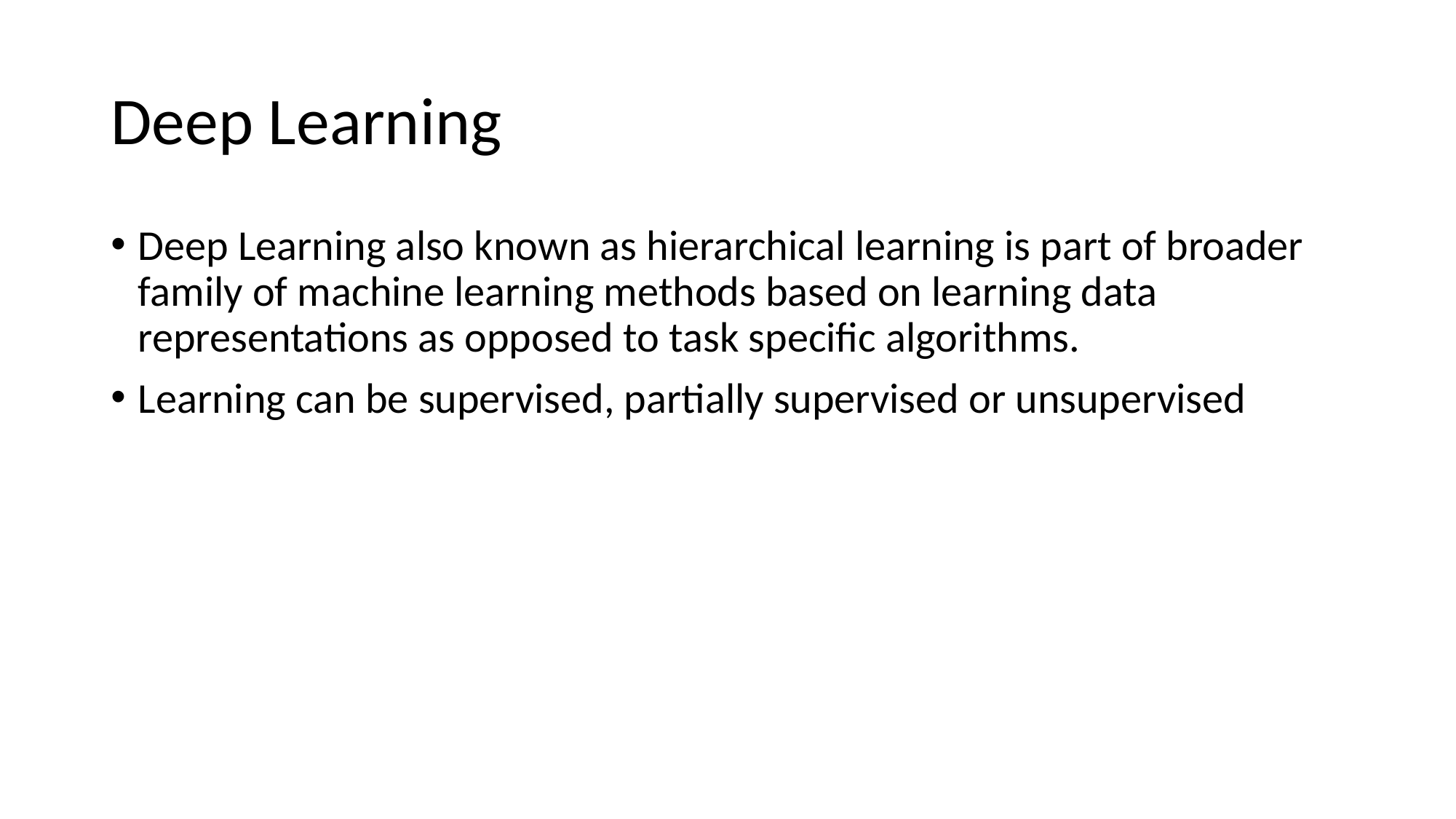

# Deep Learning
Deep Learning also known as hierarchical learning is part of broader family of machine learning methods based on learning data representations as opposed to task specific algorithms.
Learning can be supervised, partially supervised or unsupervised